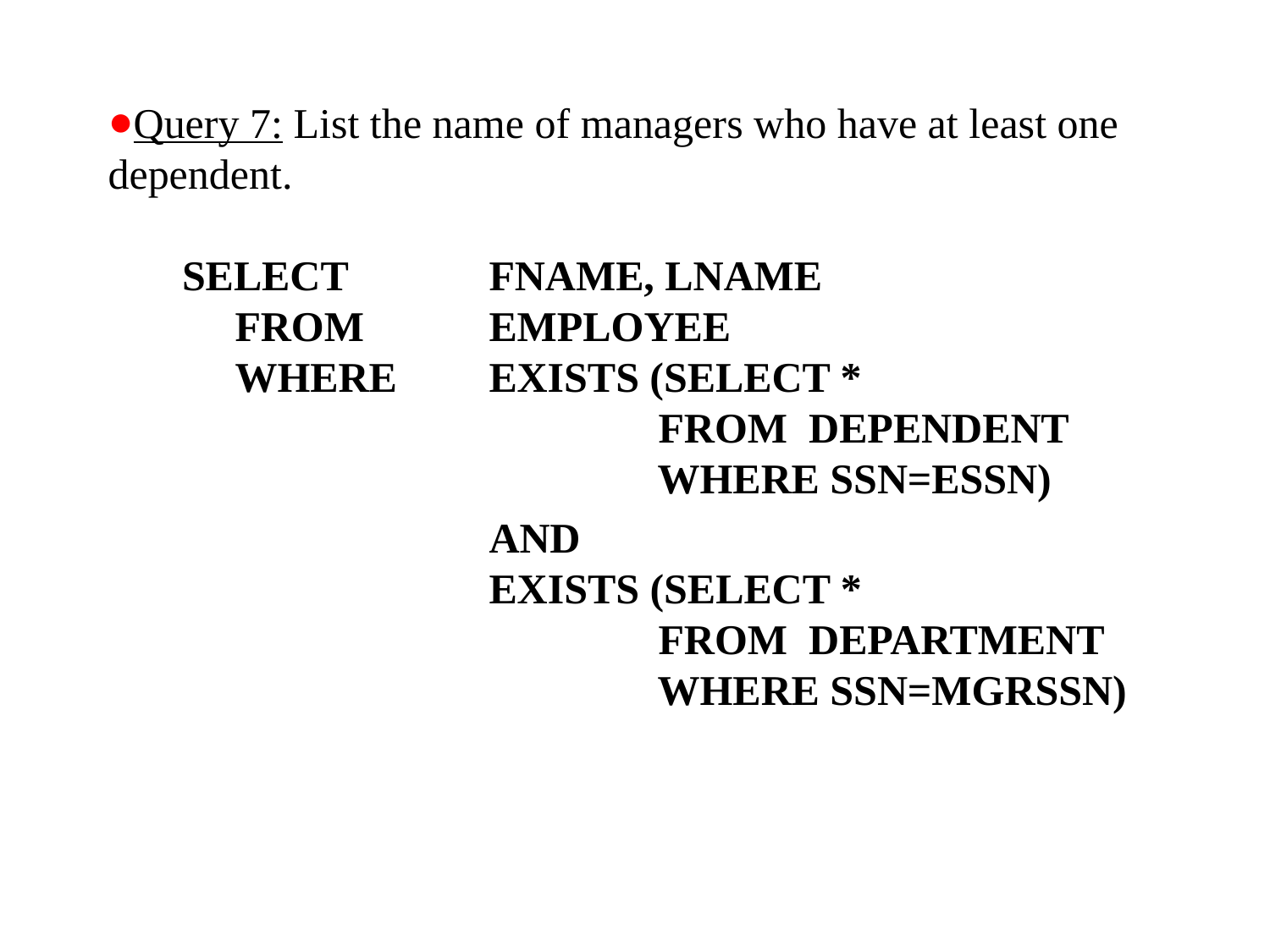

Query 7: List the name of managers who have at least one dependent.
       SELECT  	FNAME, LNAME
	FROM	EMPLOYEE
	WHERE	EXISTS (SELECT *
			                FROM  DEPENDENT
			                WHERE SSN=ESSN)
                                    AND
	                        EXISTS (SELECT *
			                FROM  DEPARTMENT
			                WHERE SSN=MGRSSN)

*